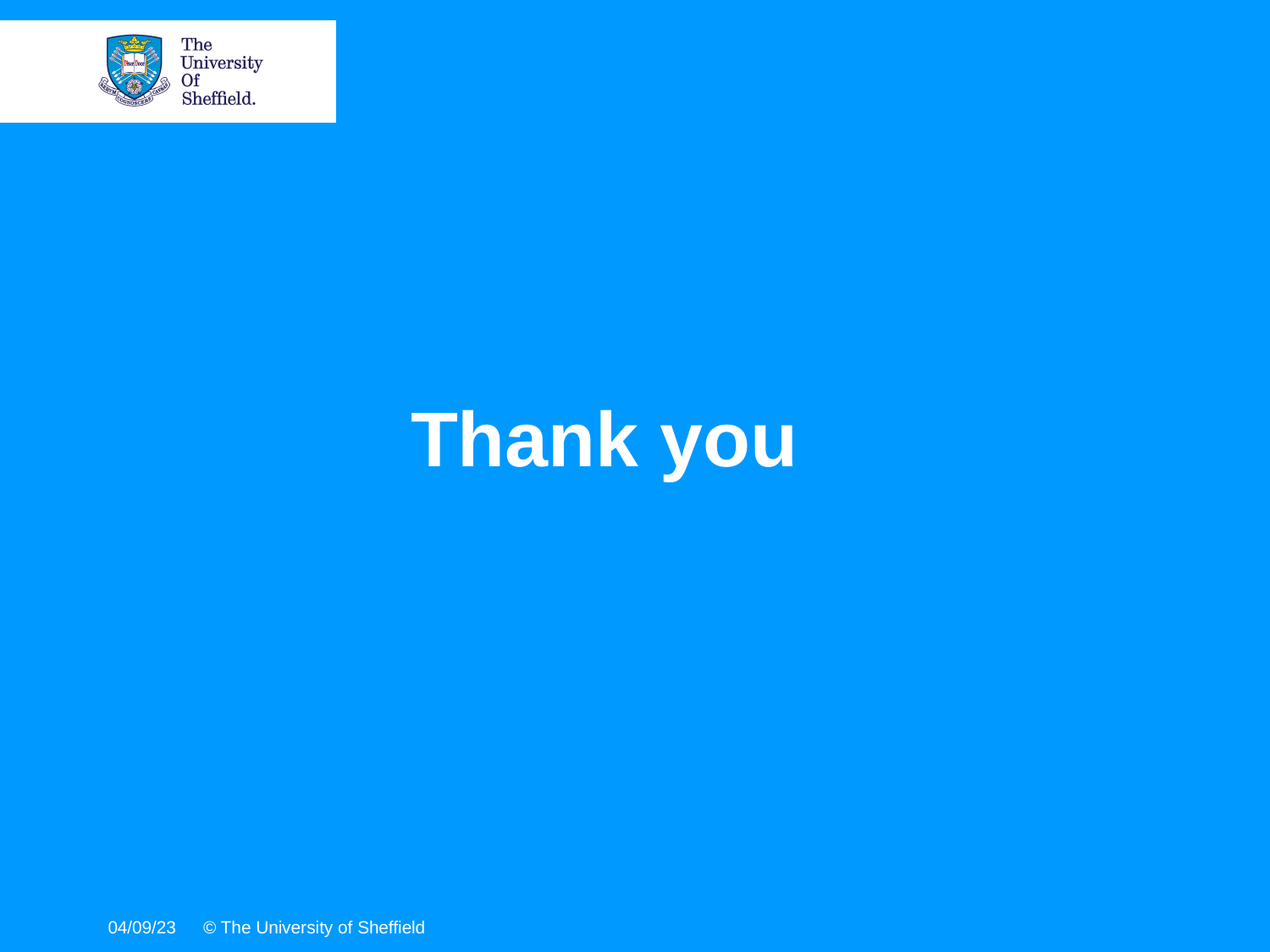

Thank you
04/09/23
© The University of Sheffield